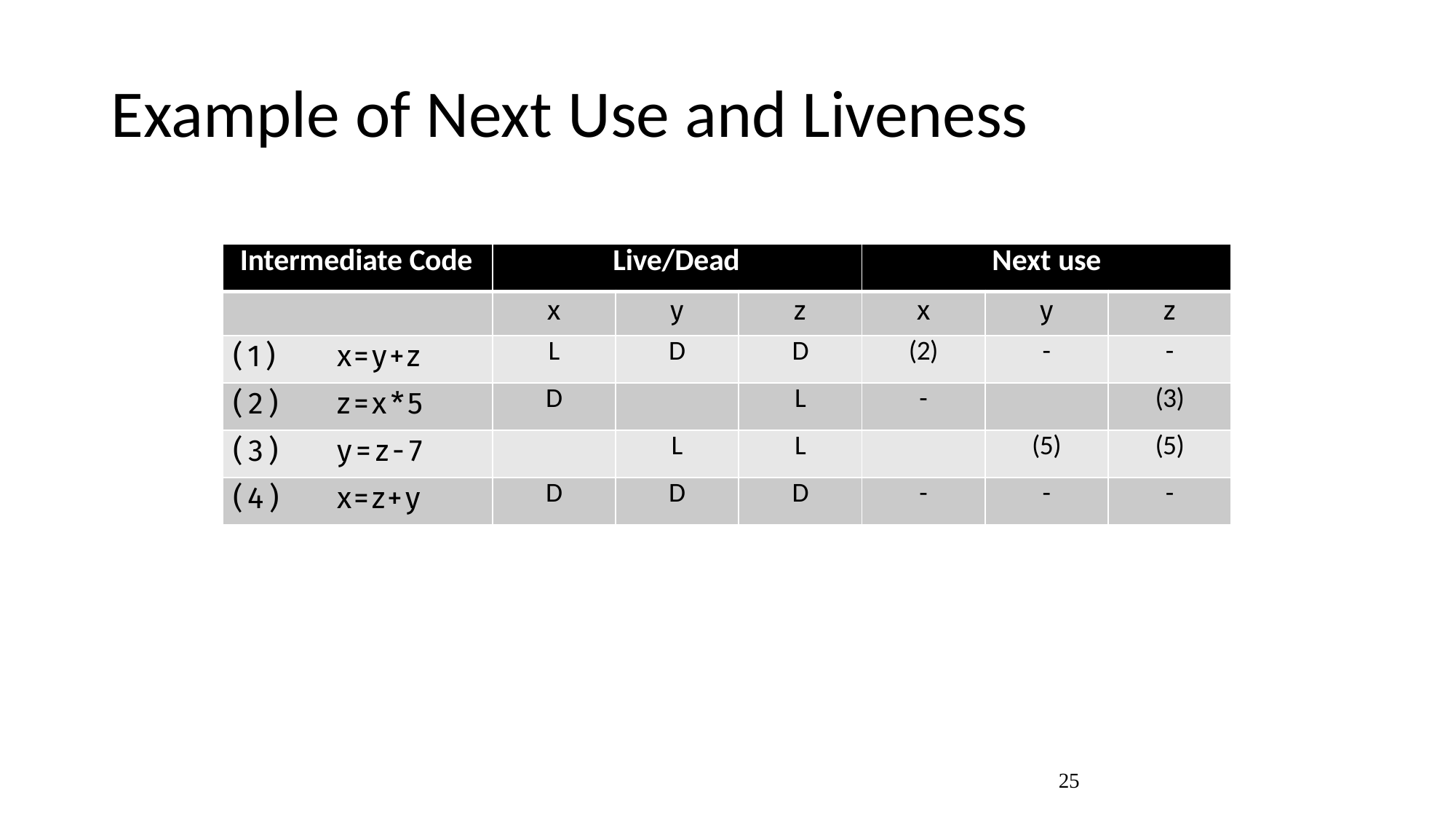

# Example of Next Use and Liveness
| Intermediate Code | Live/Dead |  |  | Next use |  |  |
| --- | --- | --- | --- | --- | --- | --- |
|  | x | y | z | x | y | z |
| (1) x=y+z | L | D | D | (2) | - | - |
| (2) z=x\*5 | D |  | L | - |  | (3) |
| (3) y=z-7 |  | L | L |  | (5) | (5) |
| (4) x=z+y | D | D | D | - | - | - |
25